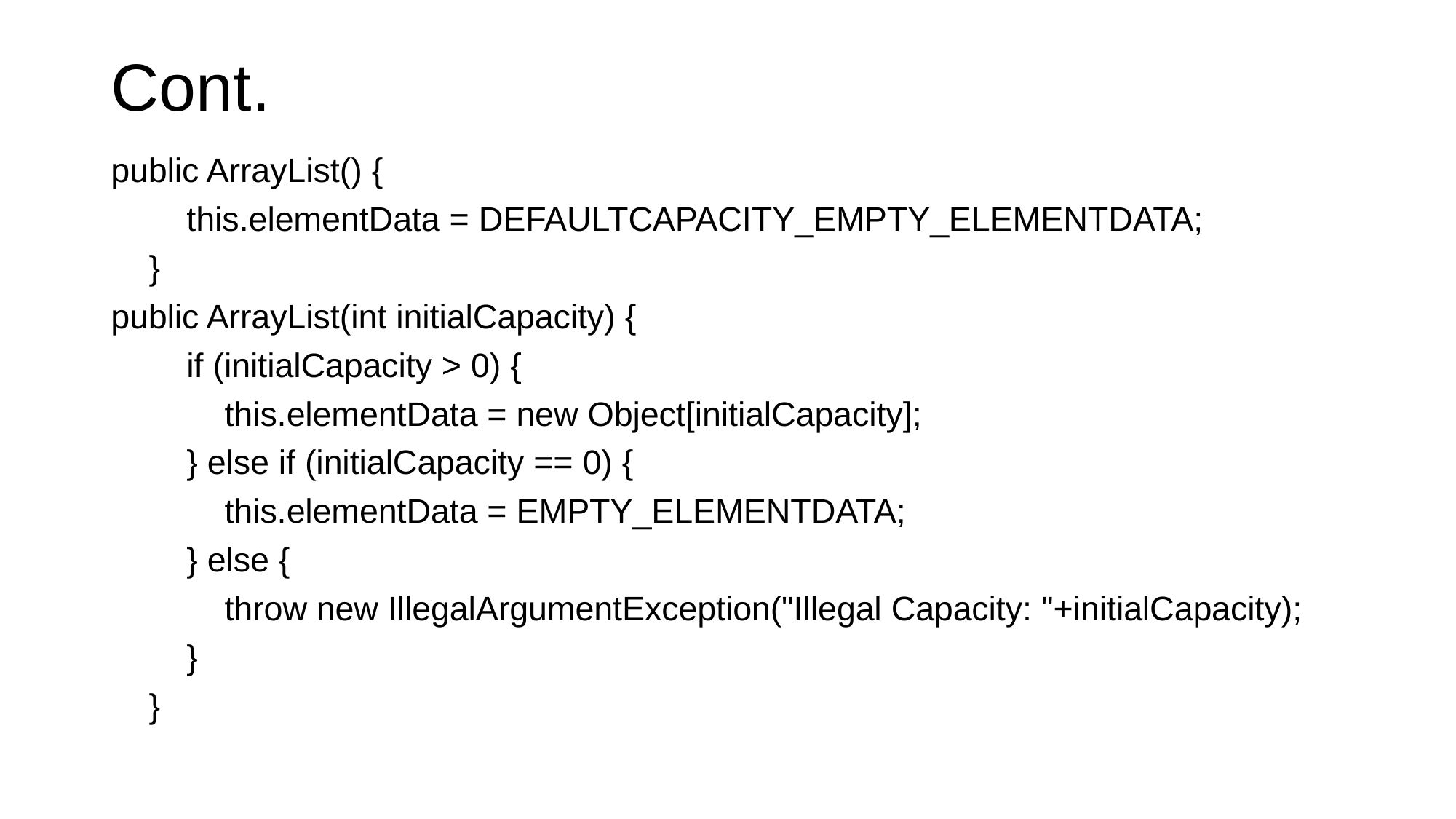

# Cont.
public ArrayList() {
        this.elementData = DEFAULTCAPACITY_EMPTY_ELEMENTDATA;
    }
public ArrayList(int initialCapacity) {
        if (initialCapacity > 0) {
            this.elementData = new Object[initialCapacity];
        } else if (initialCapacity == 0) {
            this.elementData = EMPTY_ELEMENTDATA;
        } else {
            throw new IllegalArgumentException("Illegal Capacity: "+initialCapacity);
        }
    }